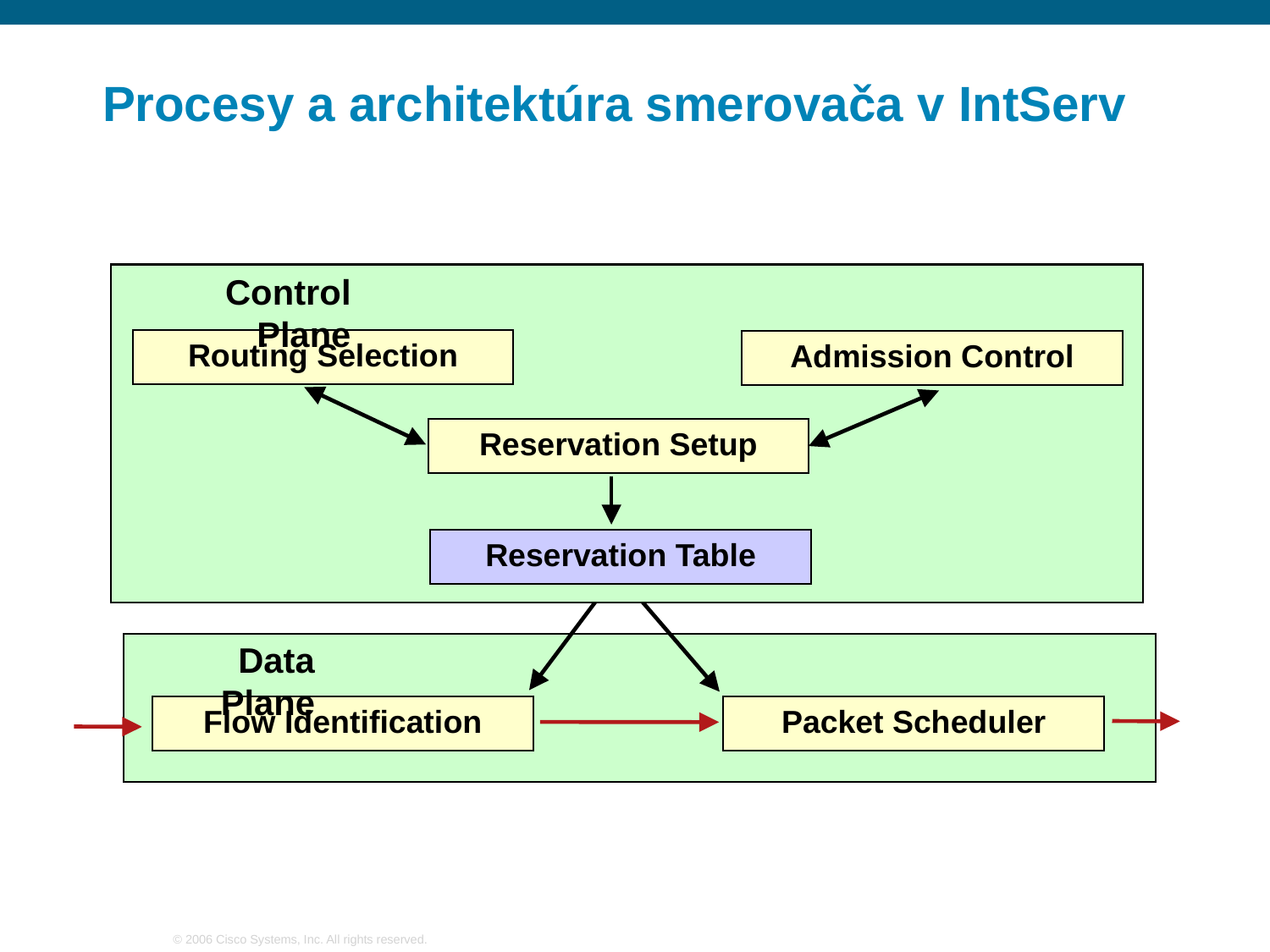

# Procesy a architektúra smerovača v IntServ

Control Plane
Routing Selection
Admission Control
Reservation Setup
Reservation Table
Data Plane

Flow Identification
Packet Scheduler